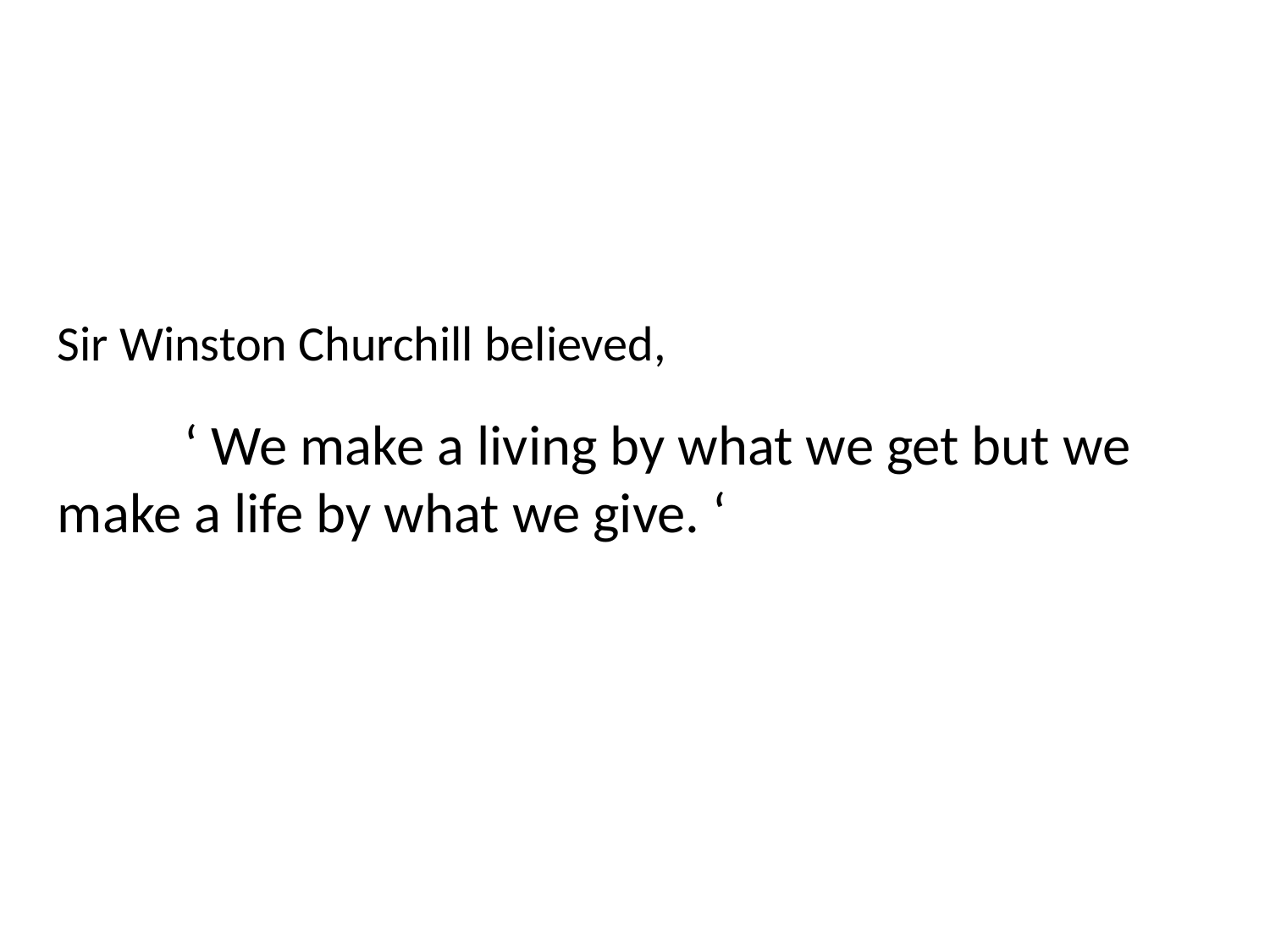

Sir Winston Churchill believed,

	‘ We make a living by what we get but we make a life by what we give. ‘